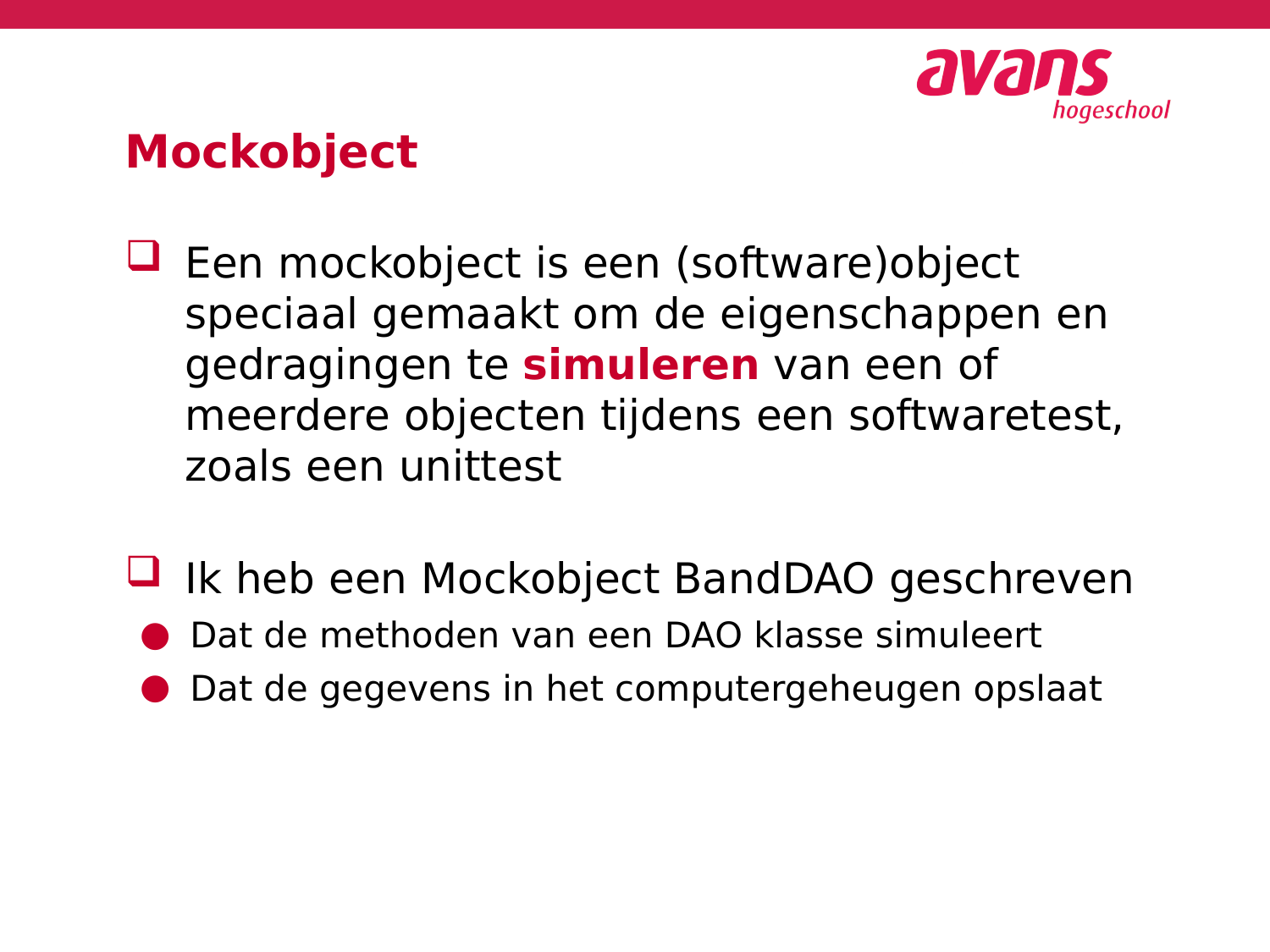

# Mockobject
Een mockobject is een (software)object speciaal gemaakt om de eigenschappen en gedragingen te simuleren van een of meerdere objecten tijdens een softwaretest, zoals een unittest
Ik heb een Mockobject BandDAO geschreven
Dat de methoden van een DAO klasse simuleert
Dat de gegevens in het computergeheugen opslaat